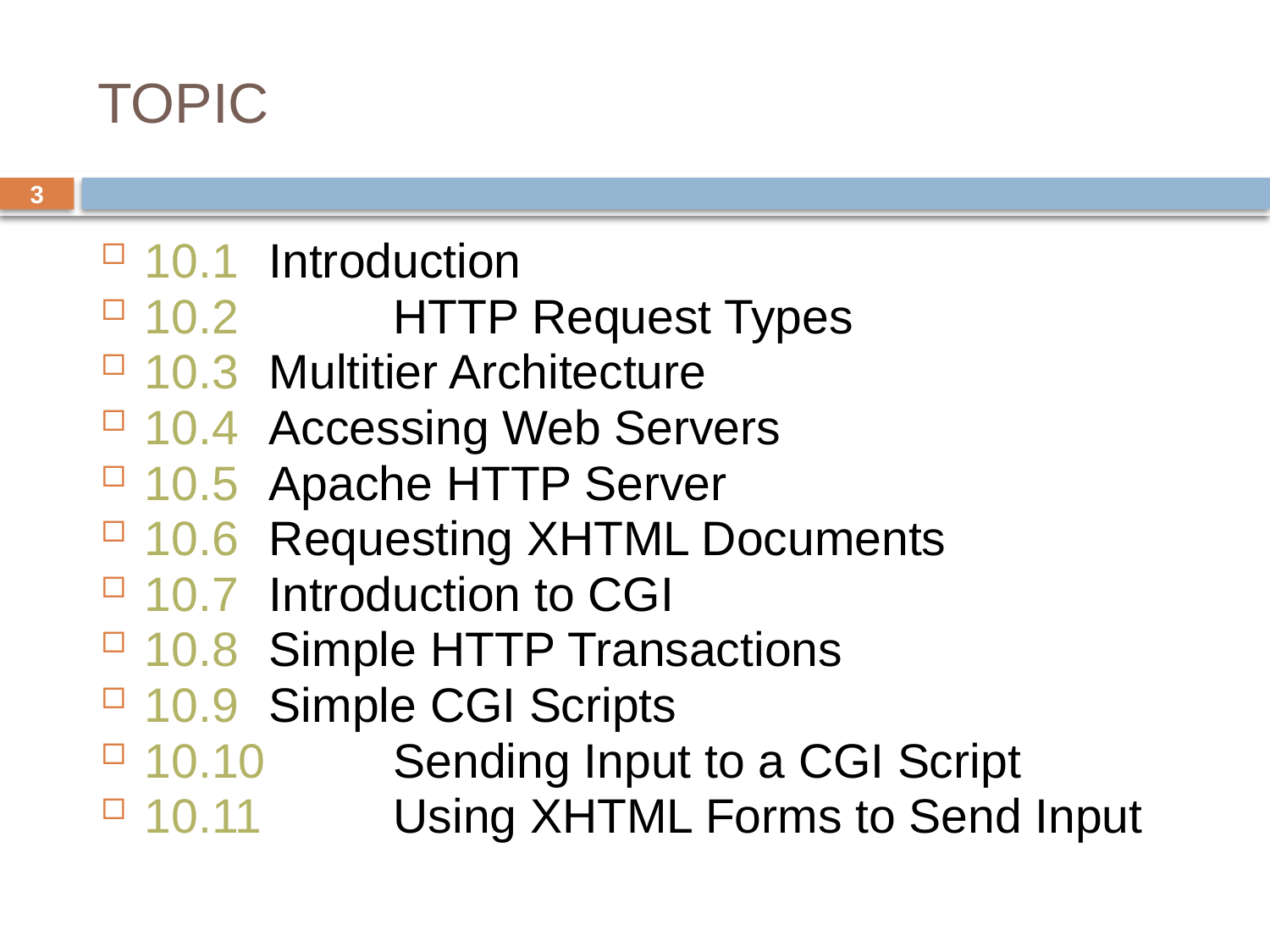

# TOPIC
10.1 	Introduction
10.2   	HTTP Request Types
10.3 	Multitier Architecture
10.4 	Accessing Web Servers
10.5 	Apache HTTP Server
10.6 	Requesting XHTML Documents
10.7 	Introduction to CGI
10.8 	Simple HTTP Transactions
10.9 	Simple CGI Scripts
10.10 	Sending Input to a CGI Script
10.11 	Using XHTML Forms to Send Input
3